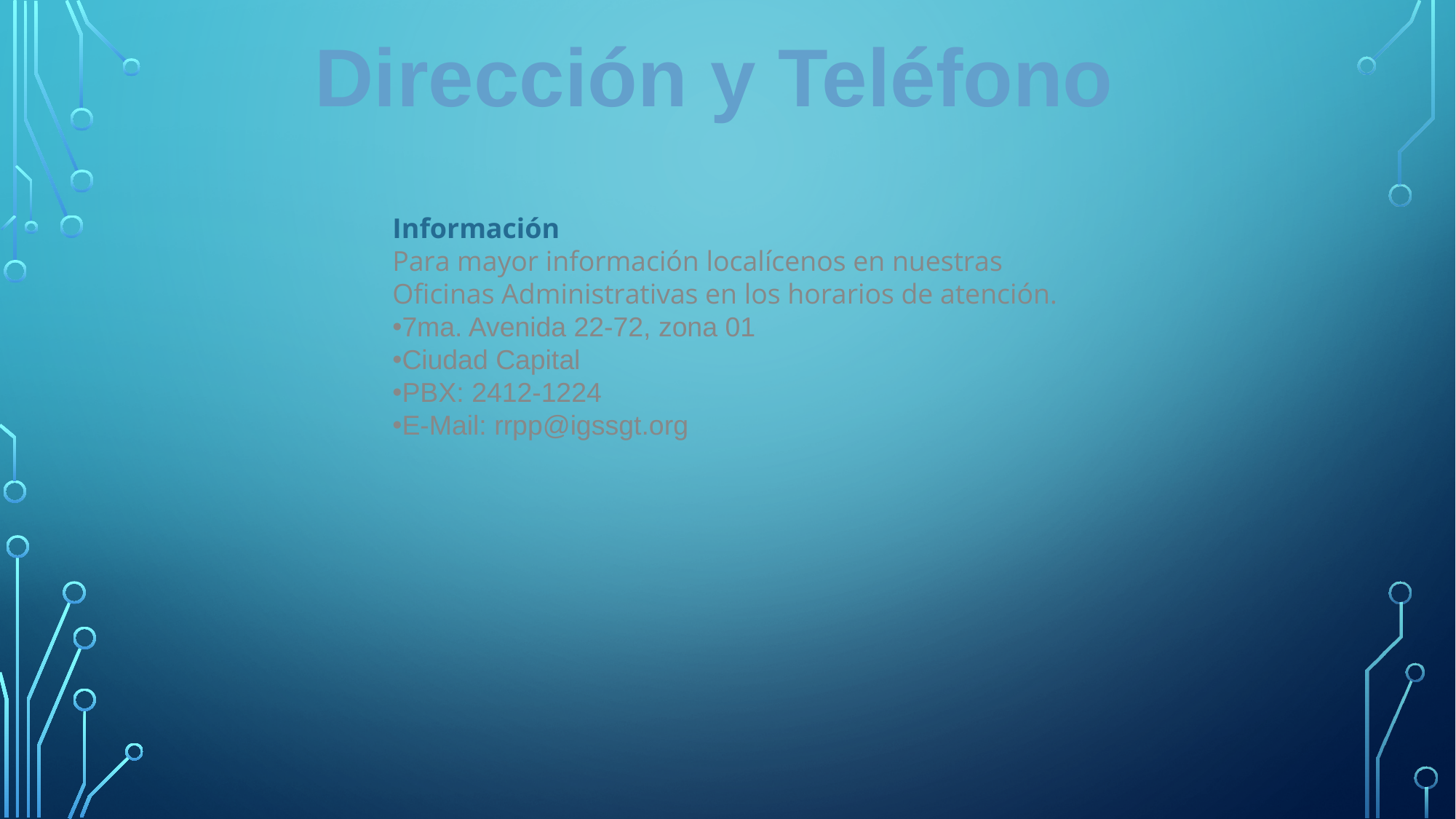

Dirección y Teléfono
Información
Para mayor información localícenos en nuestras Oficinas Administrativas en los horarios de atención.
7ma. Avenida 22-72, zona 01
Ciudad Capital
PBX: 2412-1224
E-Mail: rrpp@igssgt.org